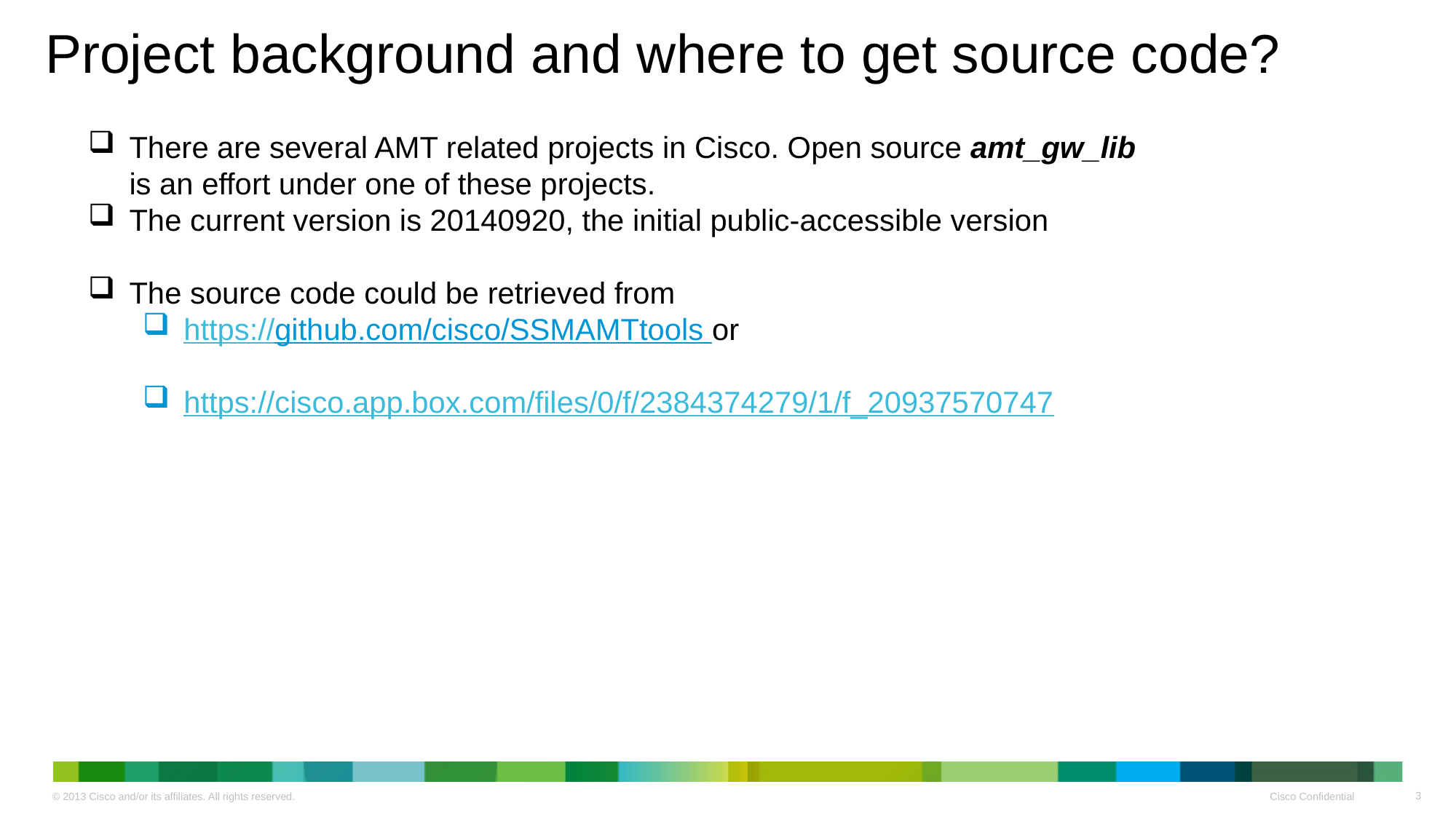

# Project background and where to get source code?
There are several AMT related projects in Cisco. Open source amt_gw_lib is an effort under one of these projects.
The current version is 20140920, the initial public-accessible version

The source code could be retrieved from
https://github.com/cisco/SSMAMTtools or

https://cisco.app.box.com/files/0/f/2384374279/1/f_20937570747